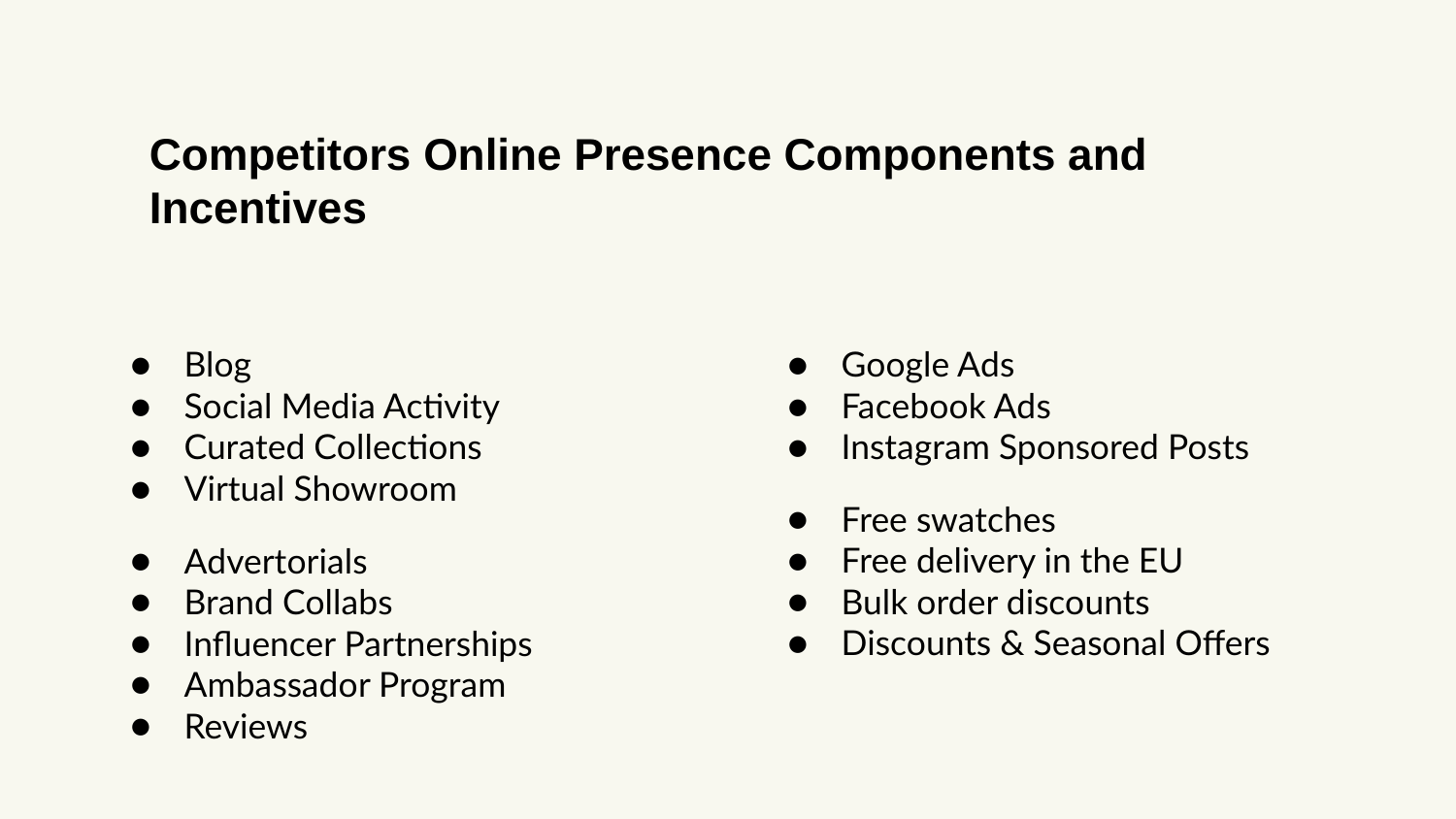

Competitors Online Presence Components and Incentives
Blog
Social Media Activity
Curated Collections
Virtual Showroom
Google Ads
Facebook Ads
Instagram Sponsored Posts
Free swatches
Free delivery in the EU
Bulk order discounts
Discounts & Seasonal Offers
Advertorials
Brand Collabs
Influencer Partnerships
Ambassador Program
Reviews